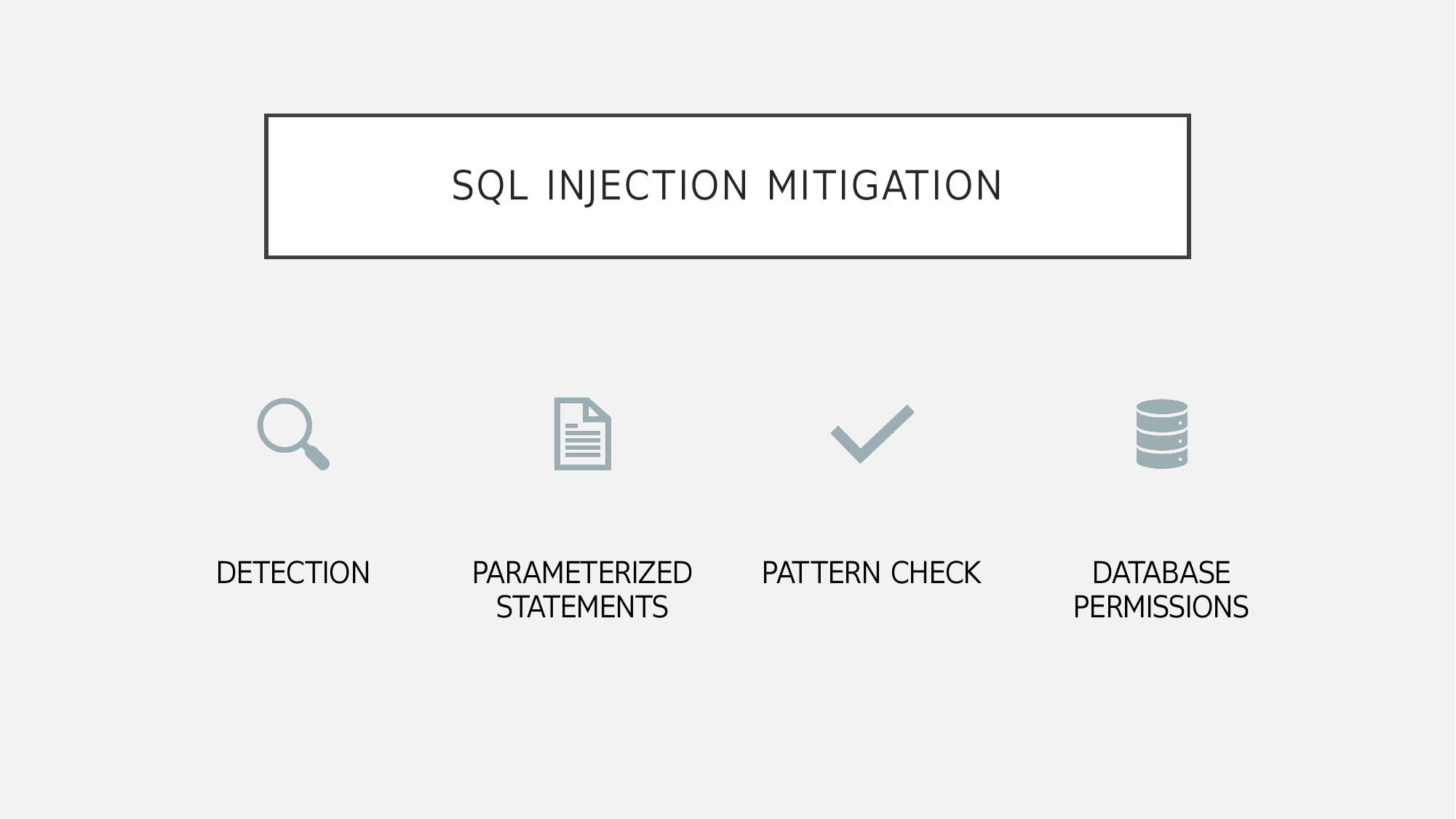

# SQL injection Mitigation
Detection
Parameterized statements
Pattern check
Database permissions